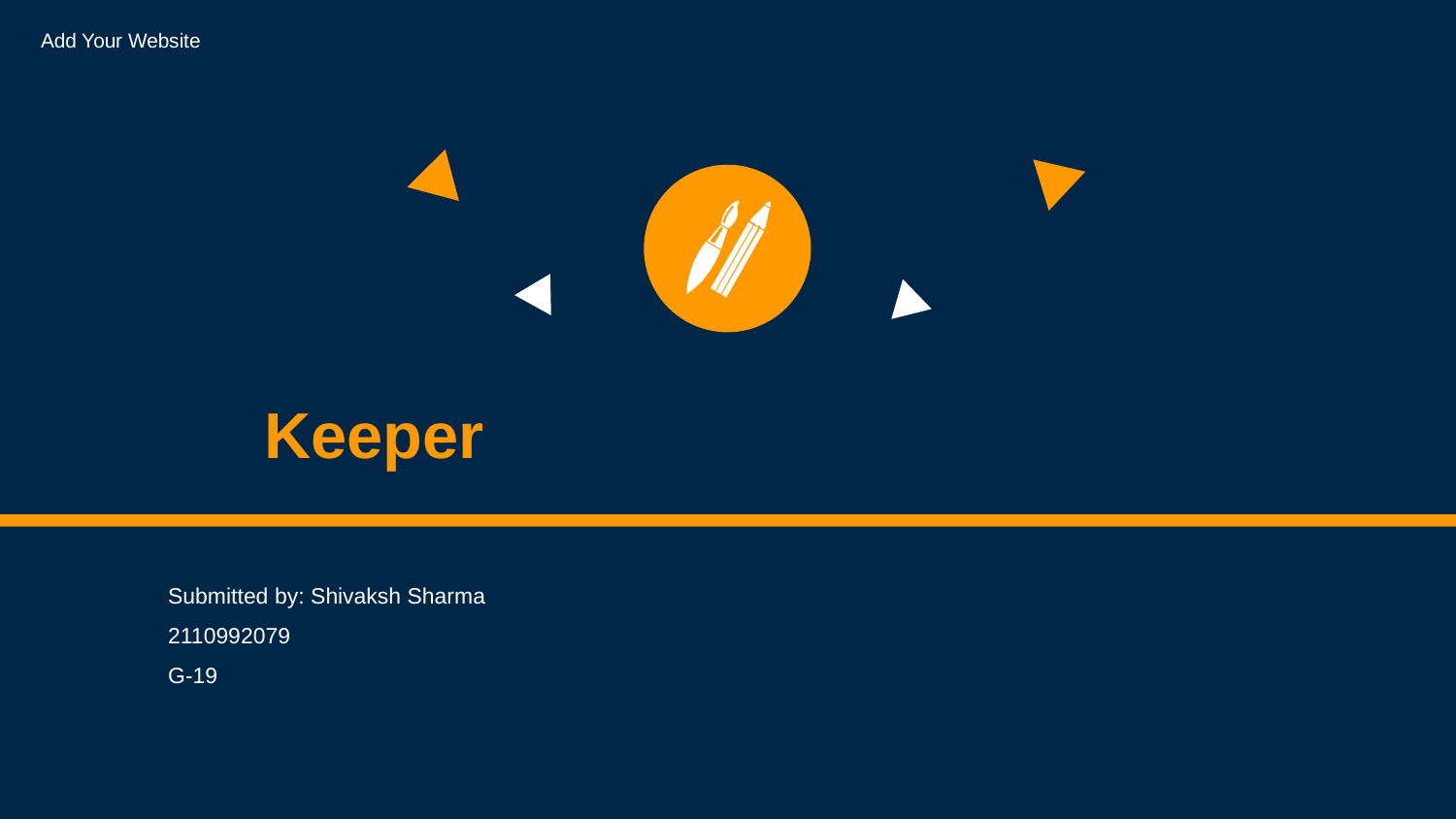

Add Your Website

Keeper

Submitted by: Shivaksh Sharma
2110992079
G-19